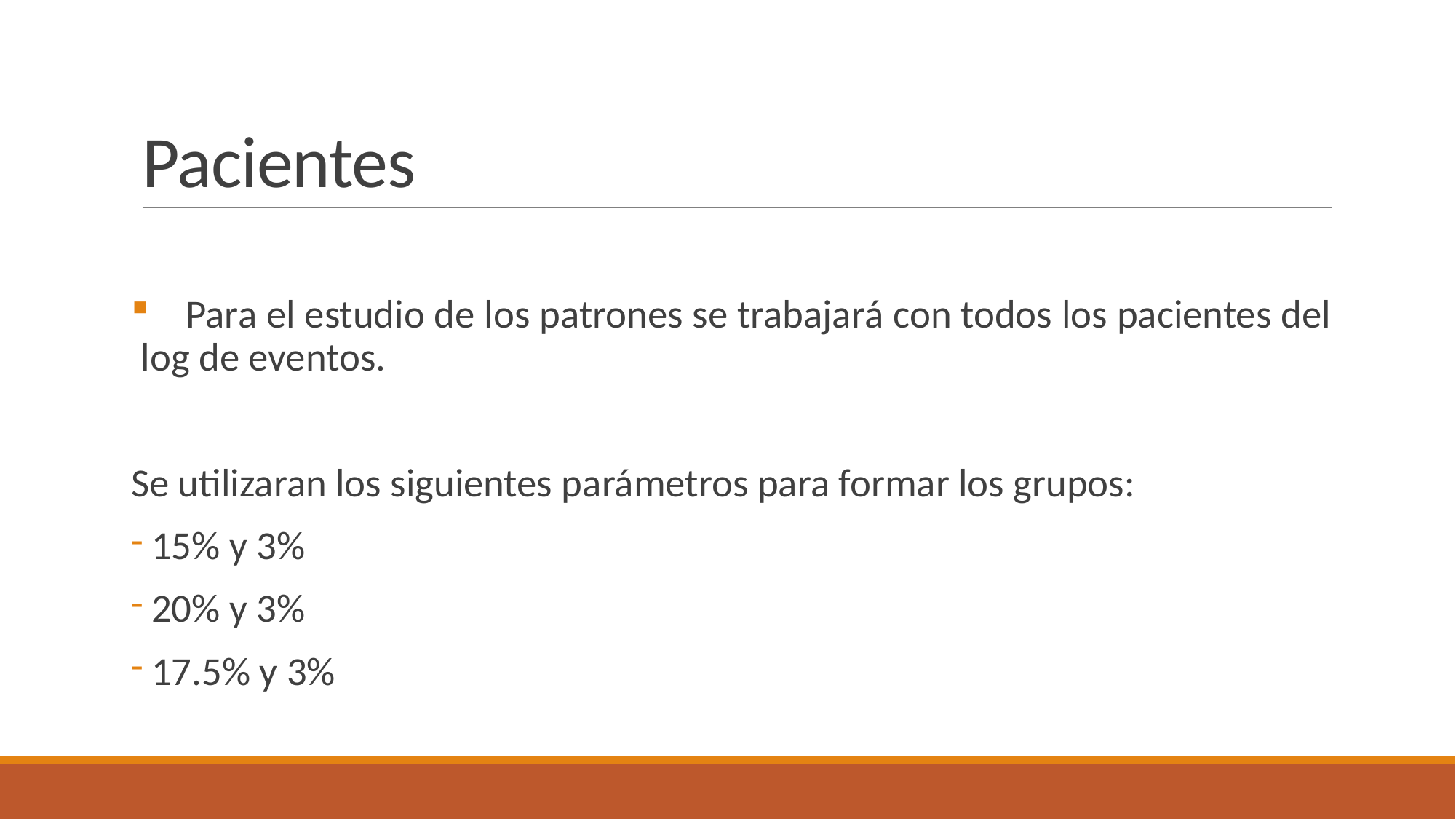

# Pacientes

    Para el estudio de los patrones se trabajará con todos los pacientes del log de eventos.

Se utilizaran los siguientes parámetros para formar los grupos:
 15% y 3%
 20% y 3%
 17.5% y 3%